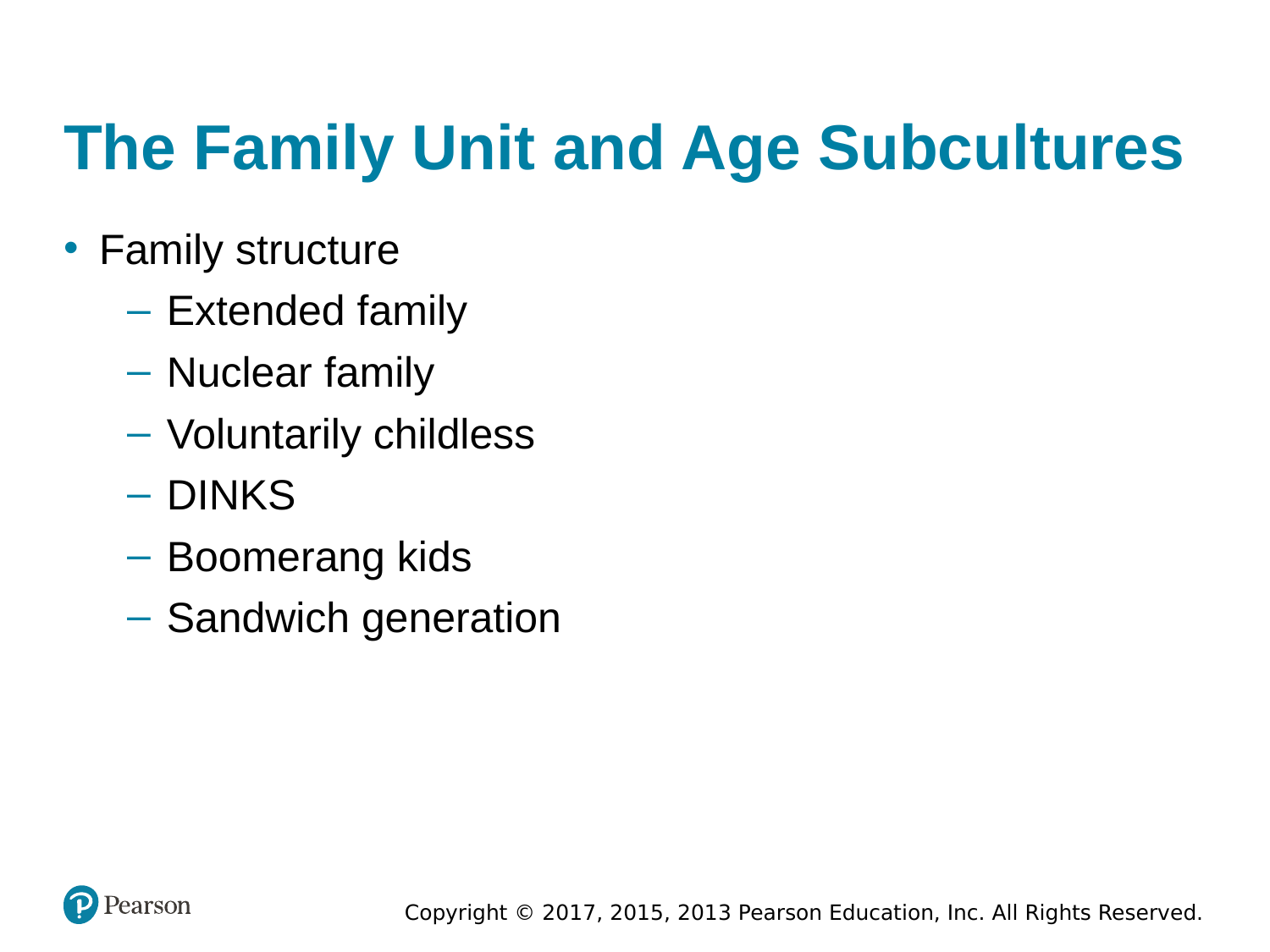

# The Family Unit and Age Subcultures
Family structure
Extended family
Nuclear family
Voluntarily childless
DINKS
Boomerang kids
Sandwich generation